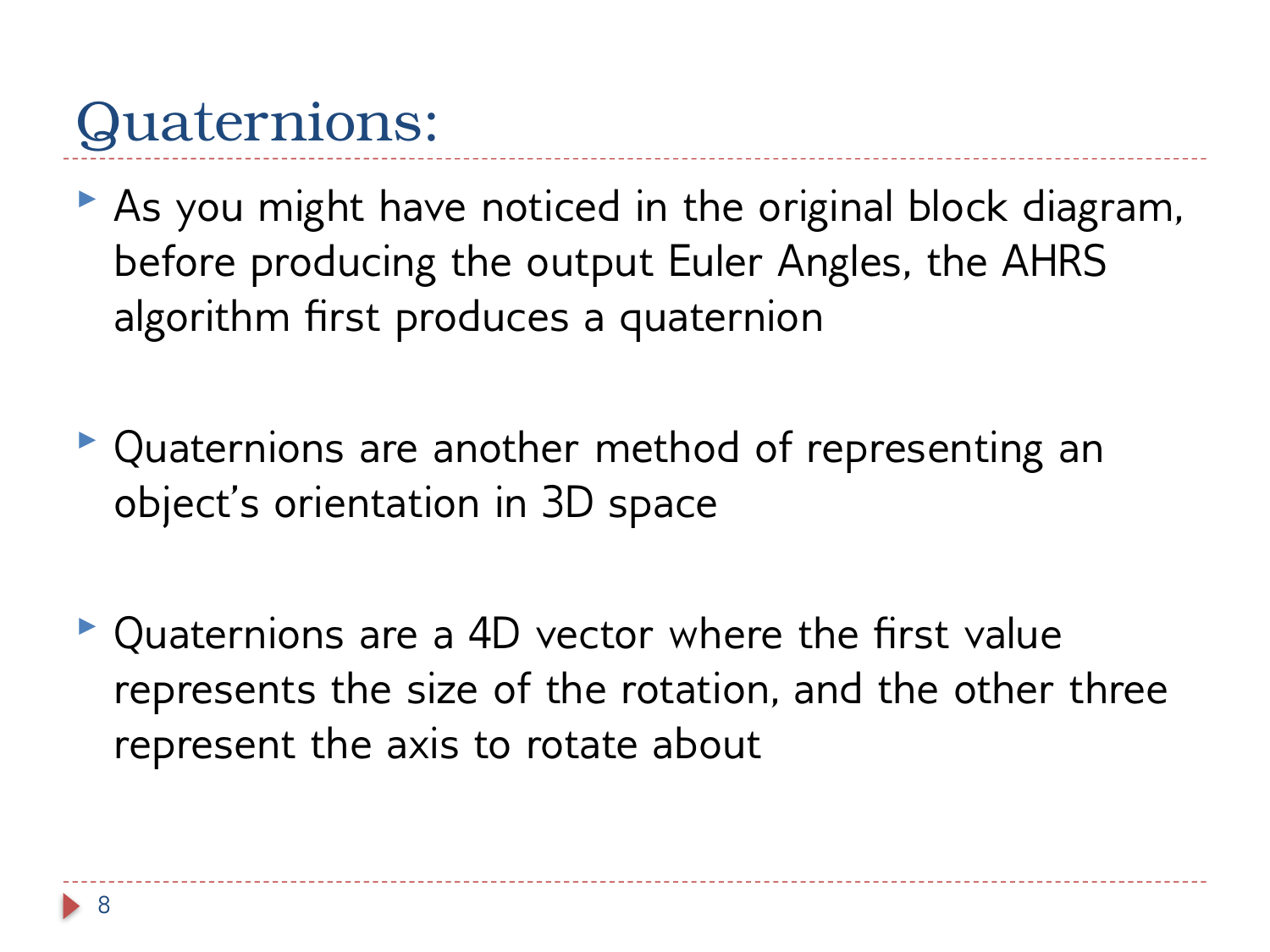

# Quaternions:
As you might have noticed in the original block diagram, before producing the output Euler Angles, the AHRS algorithm first produces a quaternion

Quaternions are another method of representing an object’s orientation in 3D space

Quaternions are a 4D vector where the first value represents the size of the rotation, and the other three represent the axis to rotate about
8